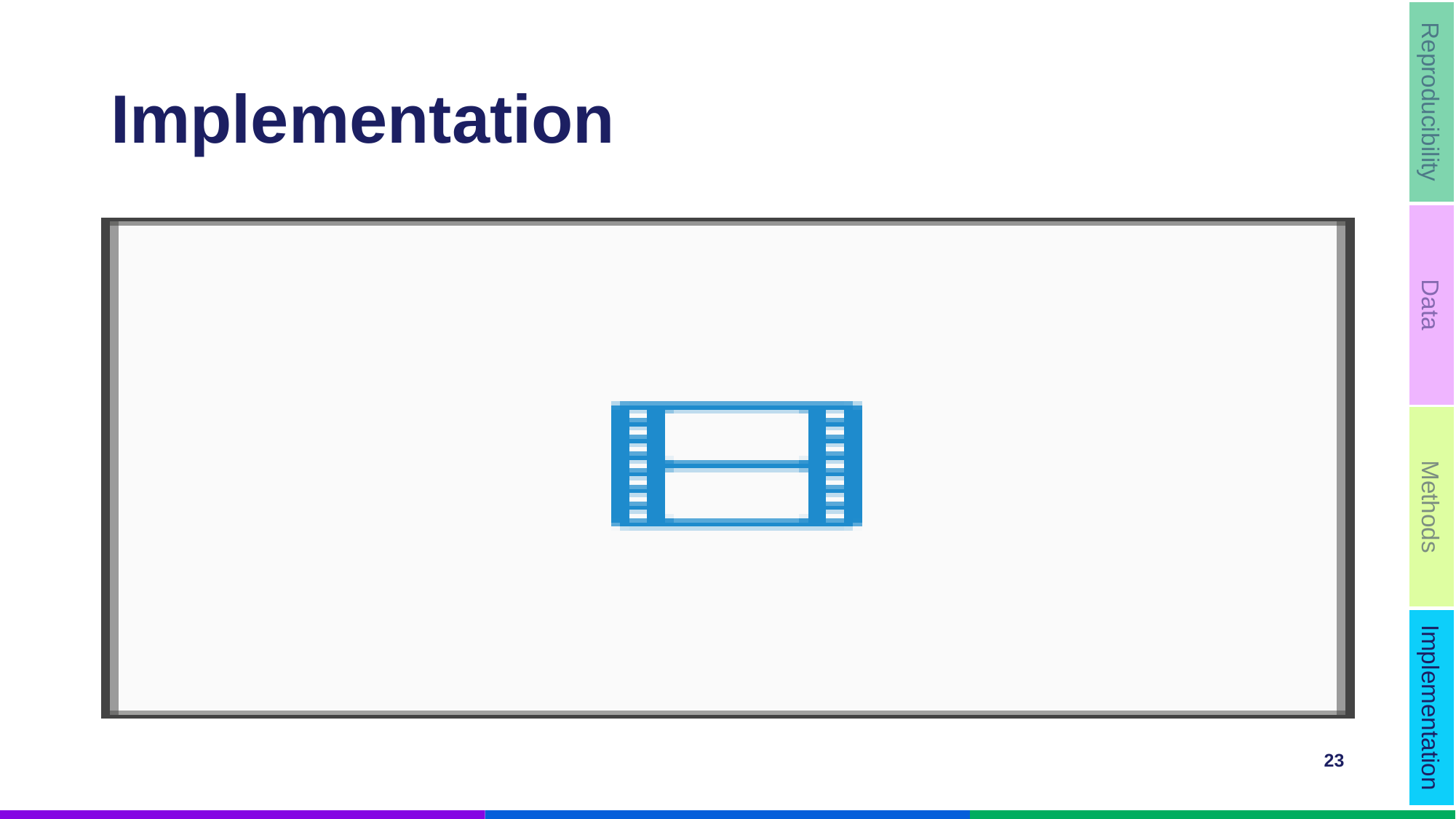

Reproducibility
Data
Methods
Implementation
# Implementation
RShiny
{golem}
shinyapps.io
23